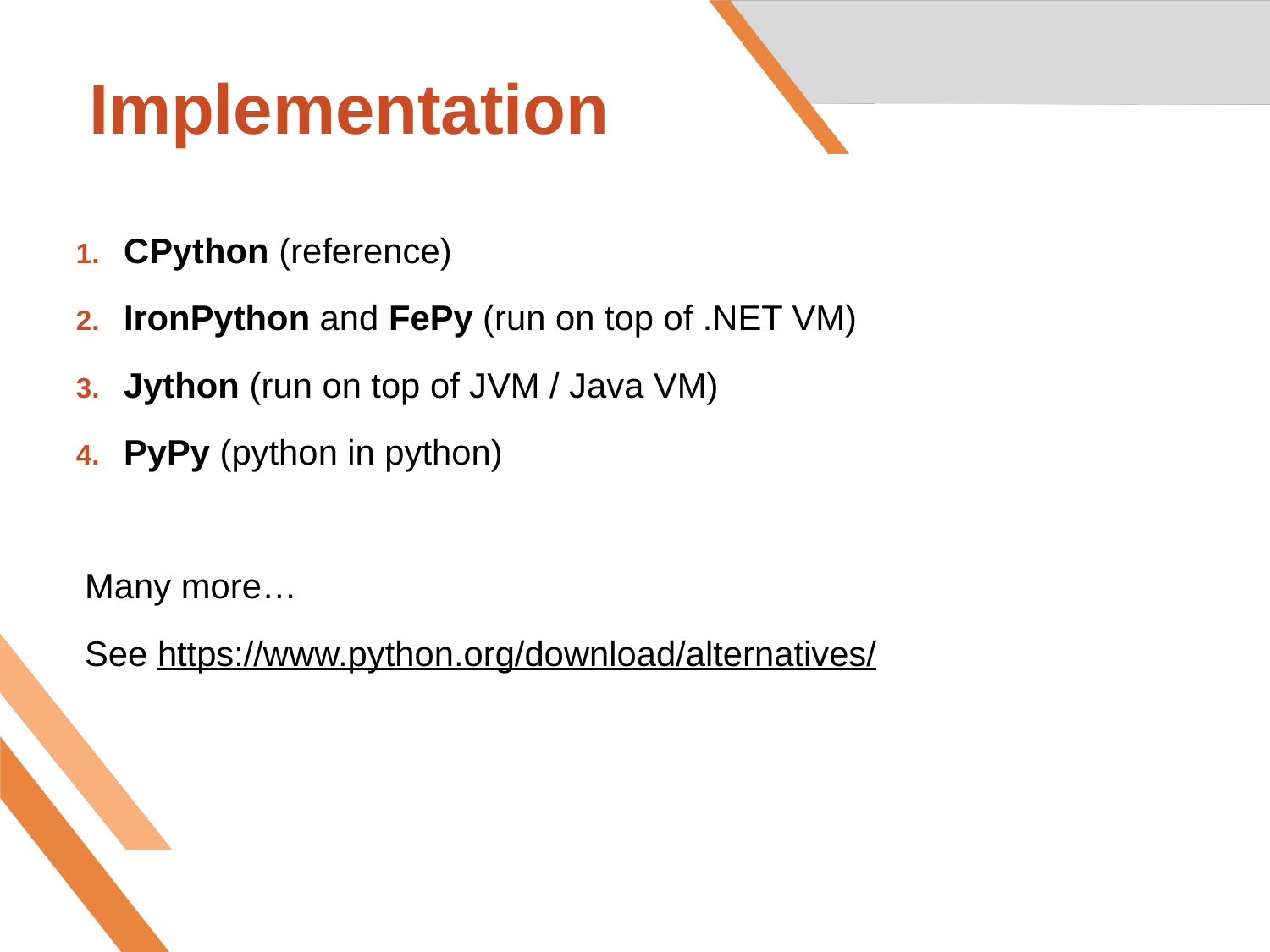

# Implementation
CPython (reference)
IronPython and FePy (run on top of .NET VM)
Jython (run on top of JVM / Java VM)
PyPy (python in python)

Many more…
See https://www.python.org/download/alternatives/